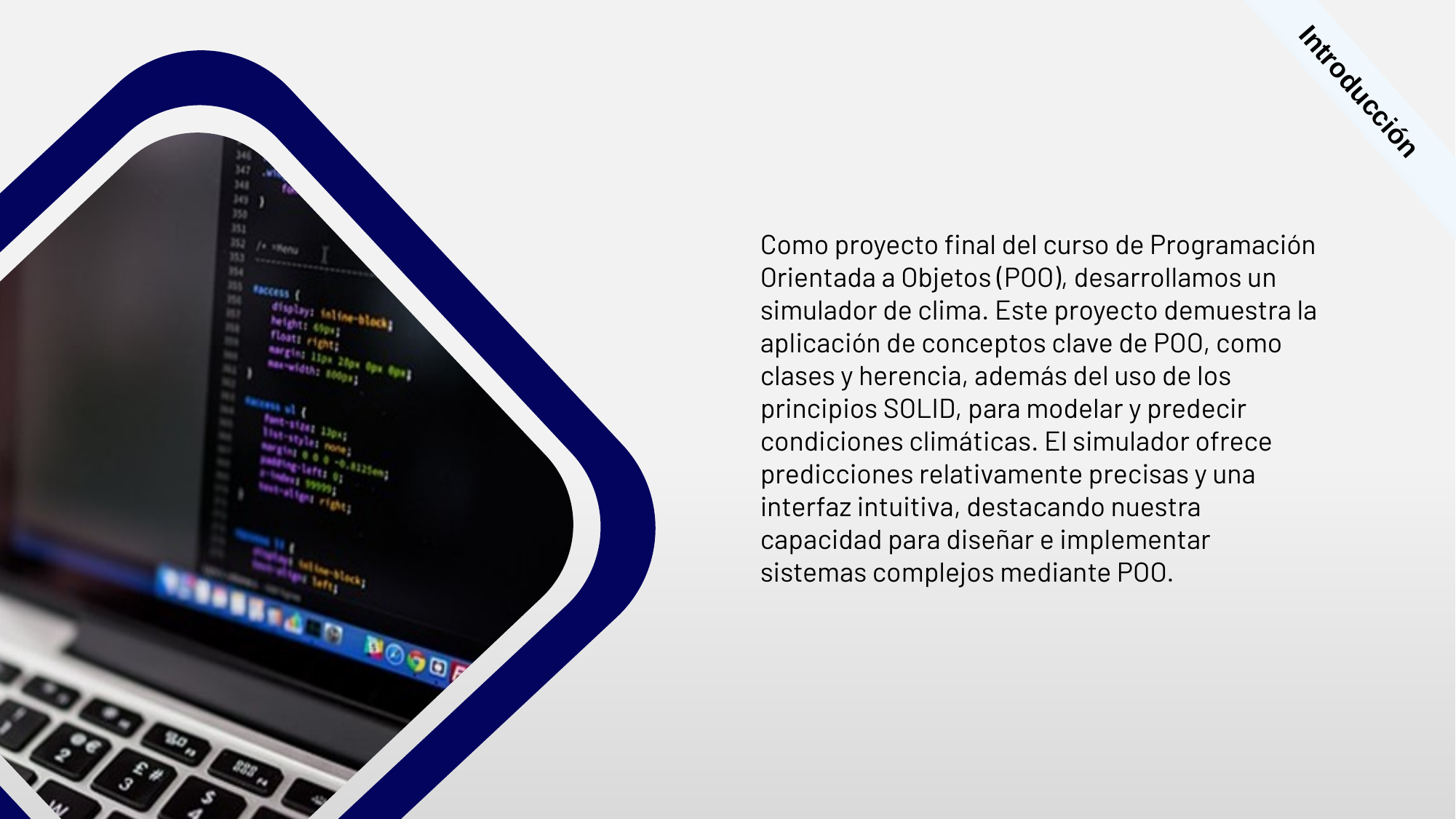

Introducción

Como proyecto final del curso de Programación Orientada a Objetos (POO), desarrollamos un simulador de clima. Este proyecto demuestra la aplicación de conceptos clave de POO, como clases y herencia, además del uso de los principios SOLID, para modelar y predecir condiciones climáticas. El simulador ofrece predicciones relativamente precisas y una interfaz intuitiva, destacando nuestra capacidad para diseñar e implementar sistemas complejos mediante POO.